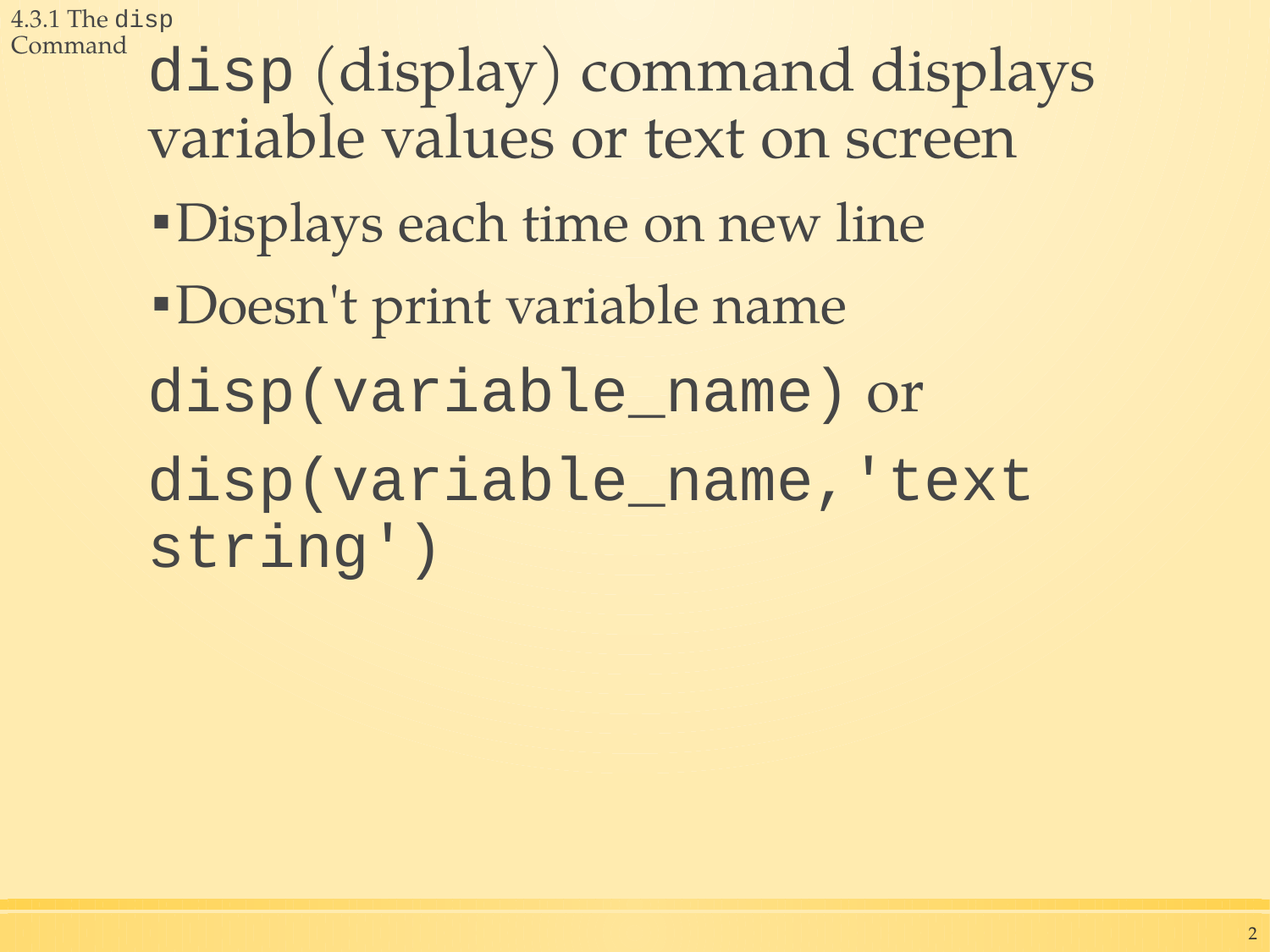

4.3.1 The disp Command
disp (display) command displays variable values or text on screen
Displays each time on new line
Doesn't print variable name
disp(variable_name) or
disp(variable_name,'text string')

2